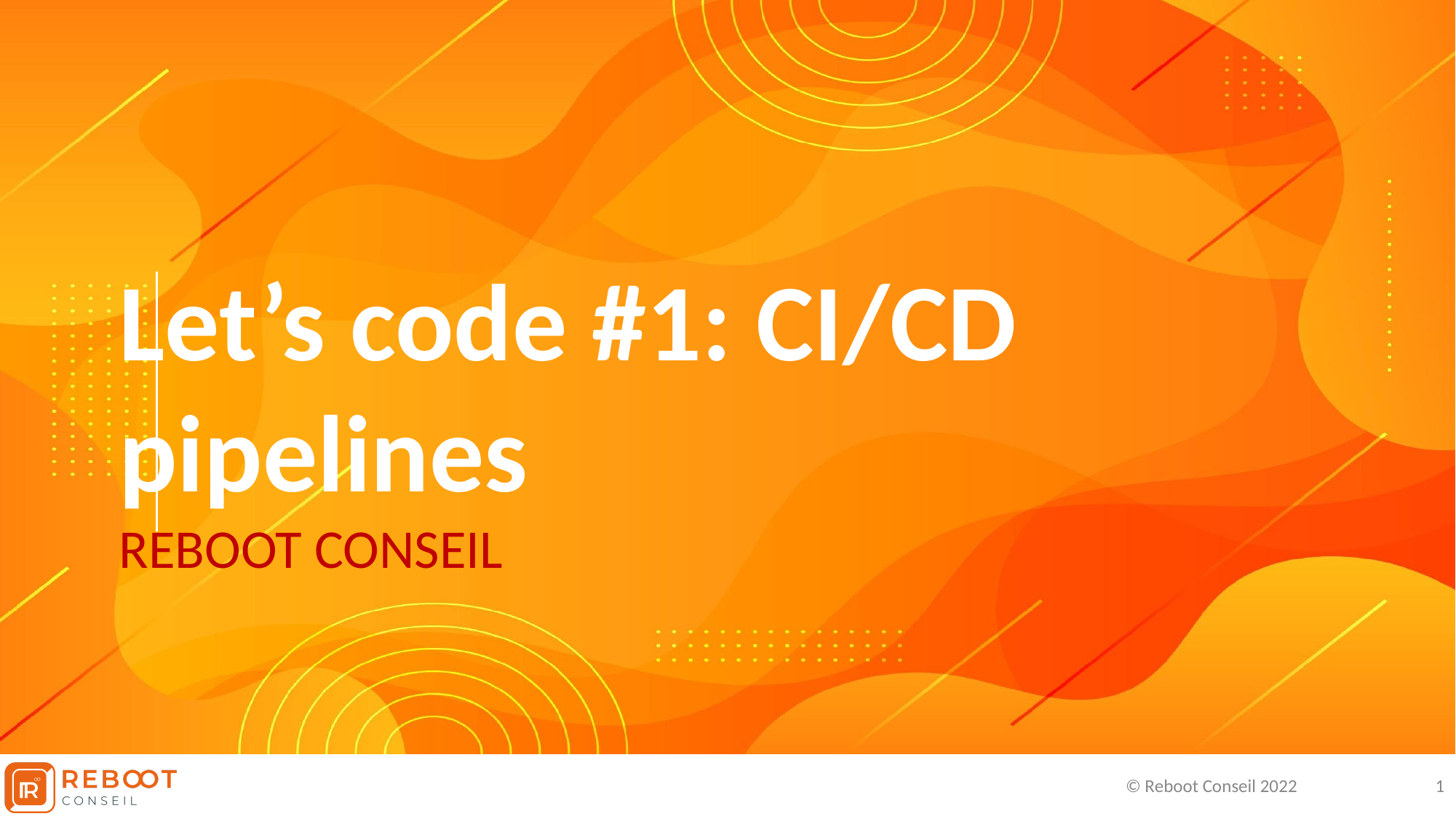

Let’s code #1: CI/CD pipelines
REBOOT CONSEIL
© Reboot Conseil 2022
1